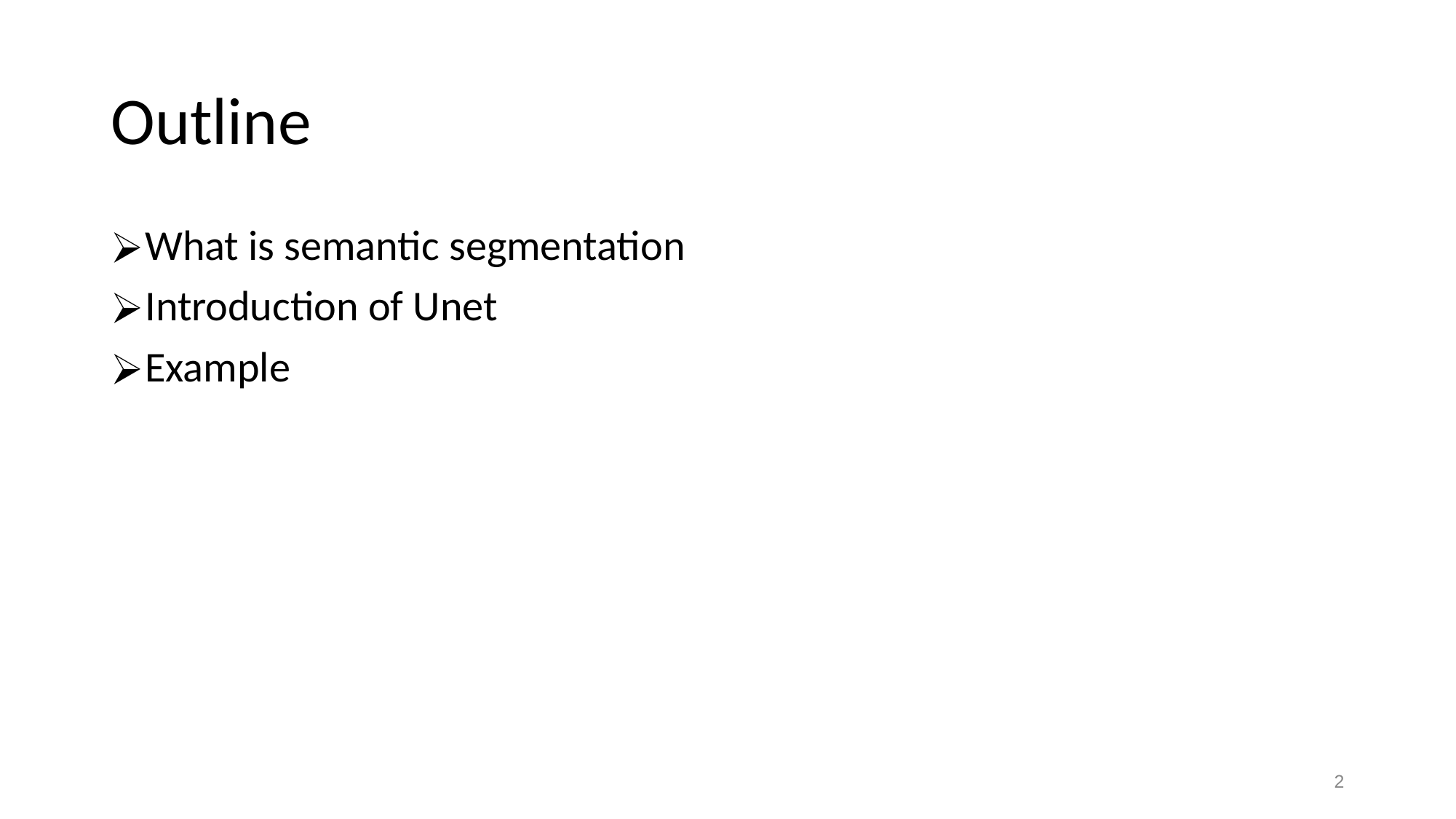

# Outline
What is semantic segmentation
Introduction of Unet
Example
2